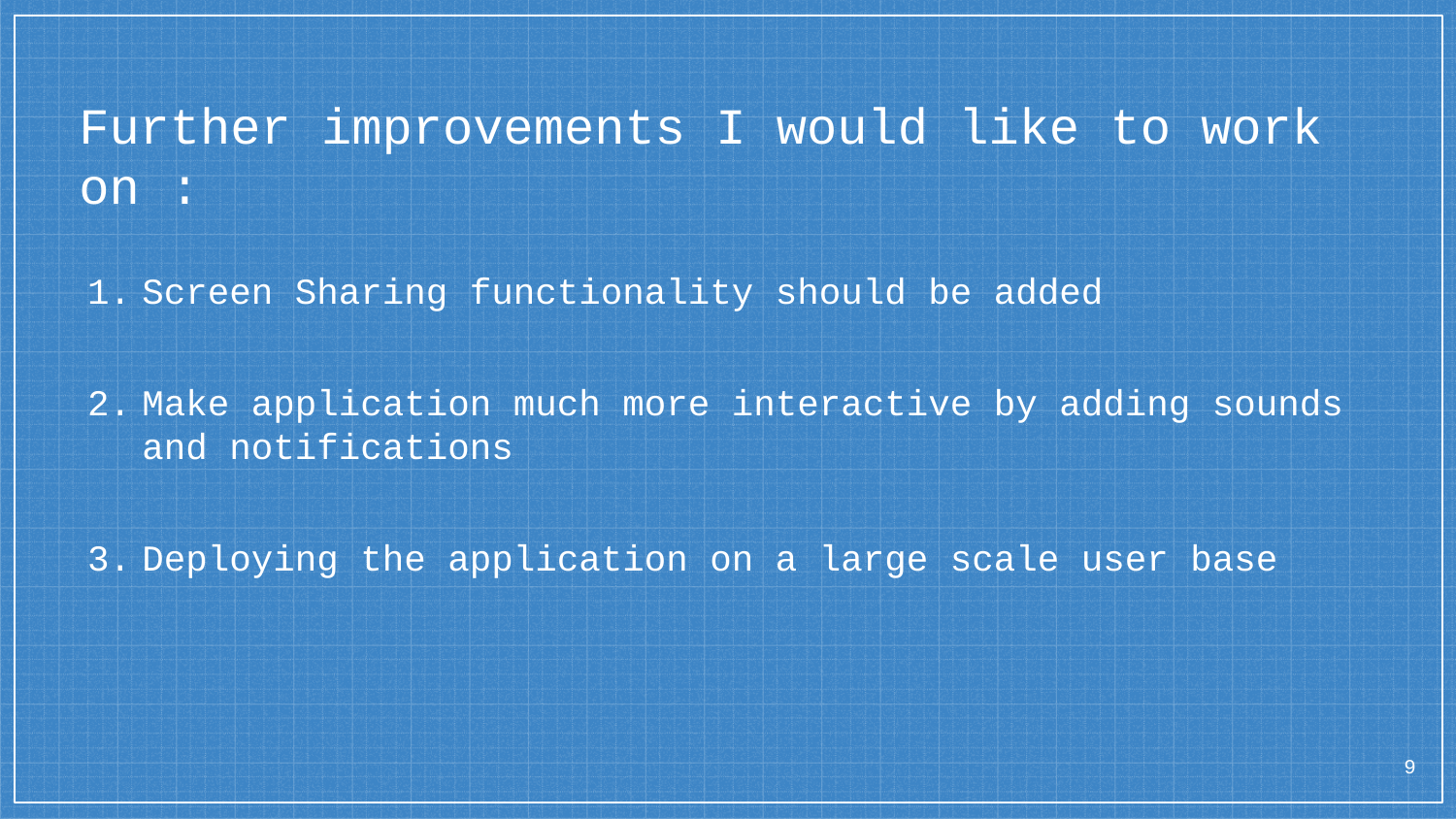

# Further improvements I would like to work on :
Screen Sharing functionality should be added

Make application much more interactive by adding sounds and notifications

Deploying the application on a large scale user base
9